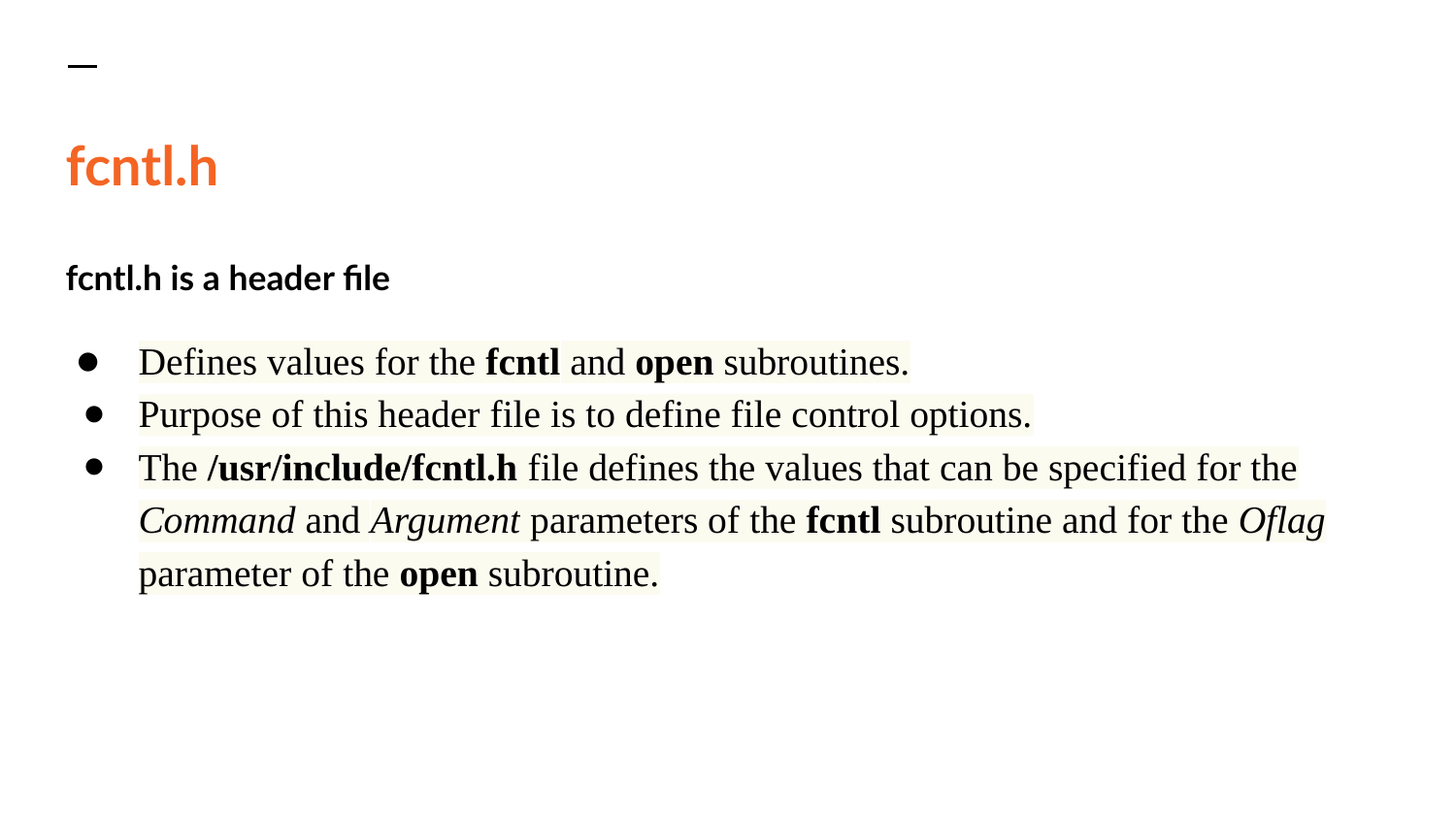

# fcntl.h
fcntl.h is a header file
Defines values for the fcntl and open subroutines.
Purpose of this header file is to define file control options.
The /usr/include/fcntl.h file defines the values that can be specified for the Command and Argument parameters of the fcntl subroutine and for the Oflag parameter of the open subroutine.